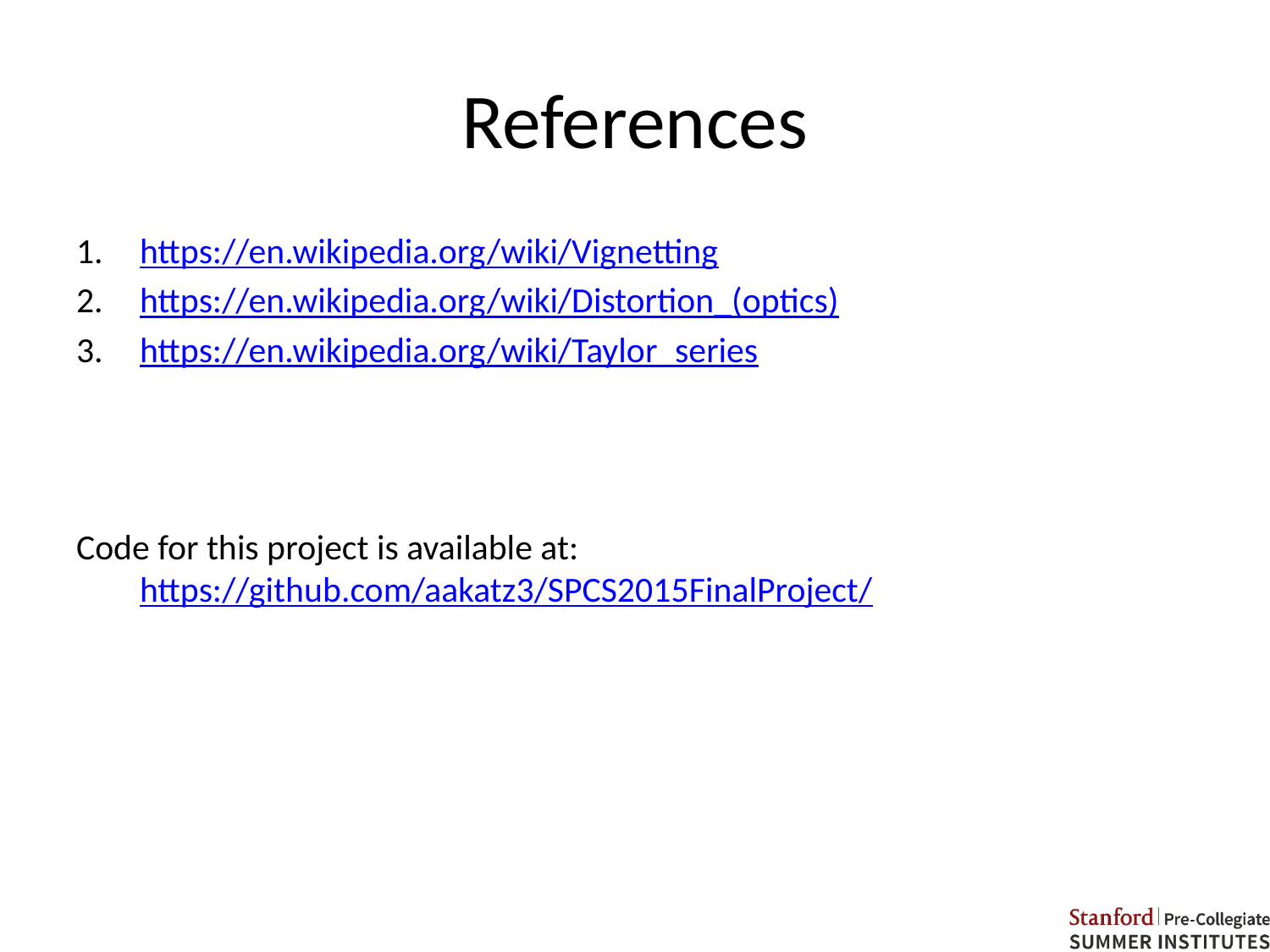

# References
https://en.wikipedia.org/wiki/Vignetting
https://en.wikipedia.org/wiki/Distortion_(optics)
https://en.wikipedia.org/wiki/Taylor_series

Code for this project is available at: https://github.com/aakatz3/SPCS2015FinalProject/